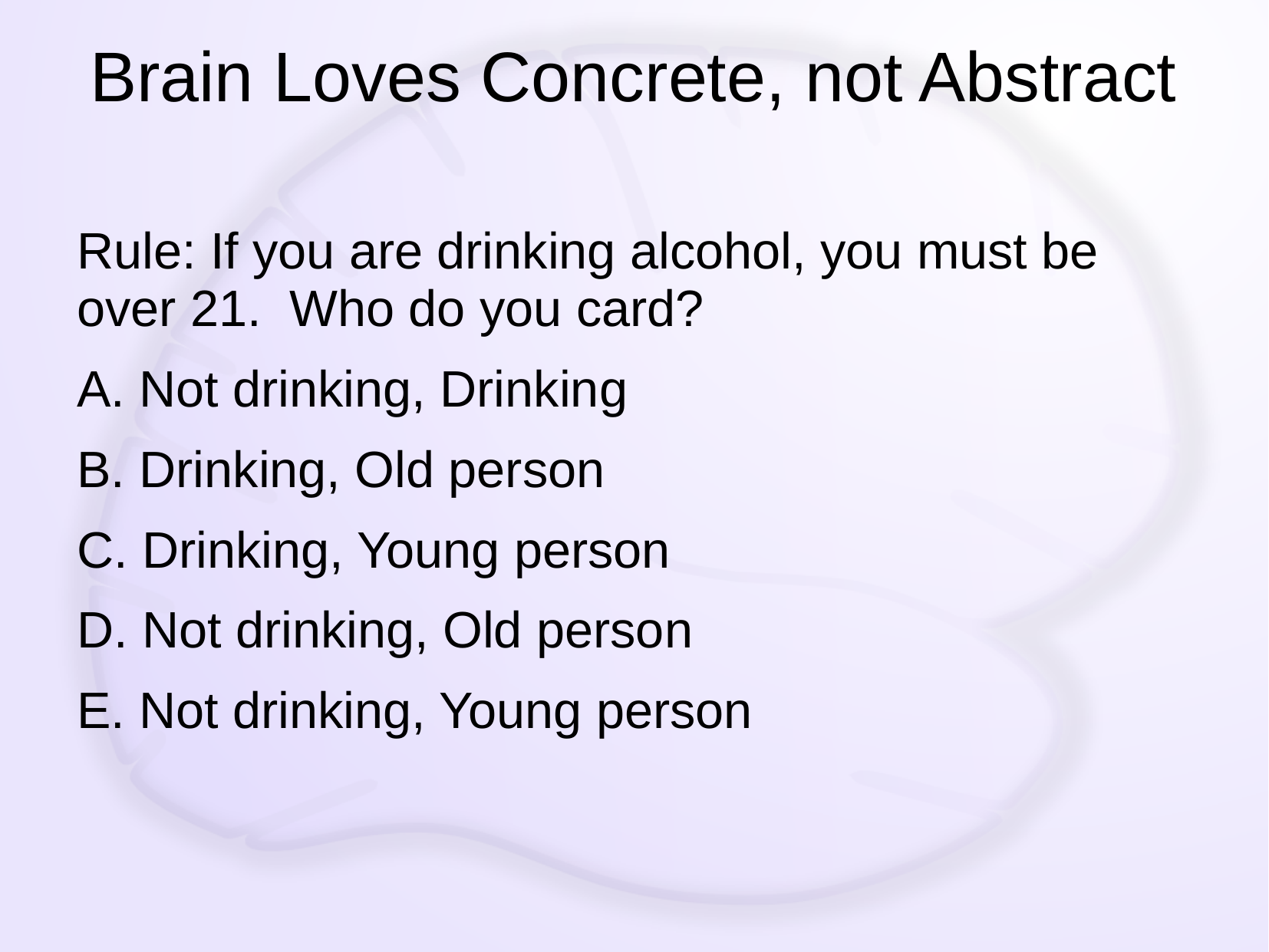

# Brain Loves Concrete, not Abstract
Rule: If you are drinking alcohol, you must be over 21.  Who do you card?
A. Not drinking, Drinking
B. Drinking, Old person
C. Drinking, Young person
D. Not drinking, Old person
E. Not drinking, Young person